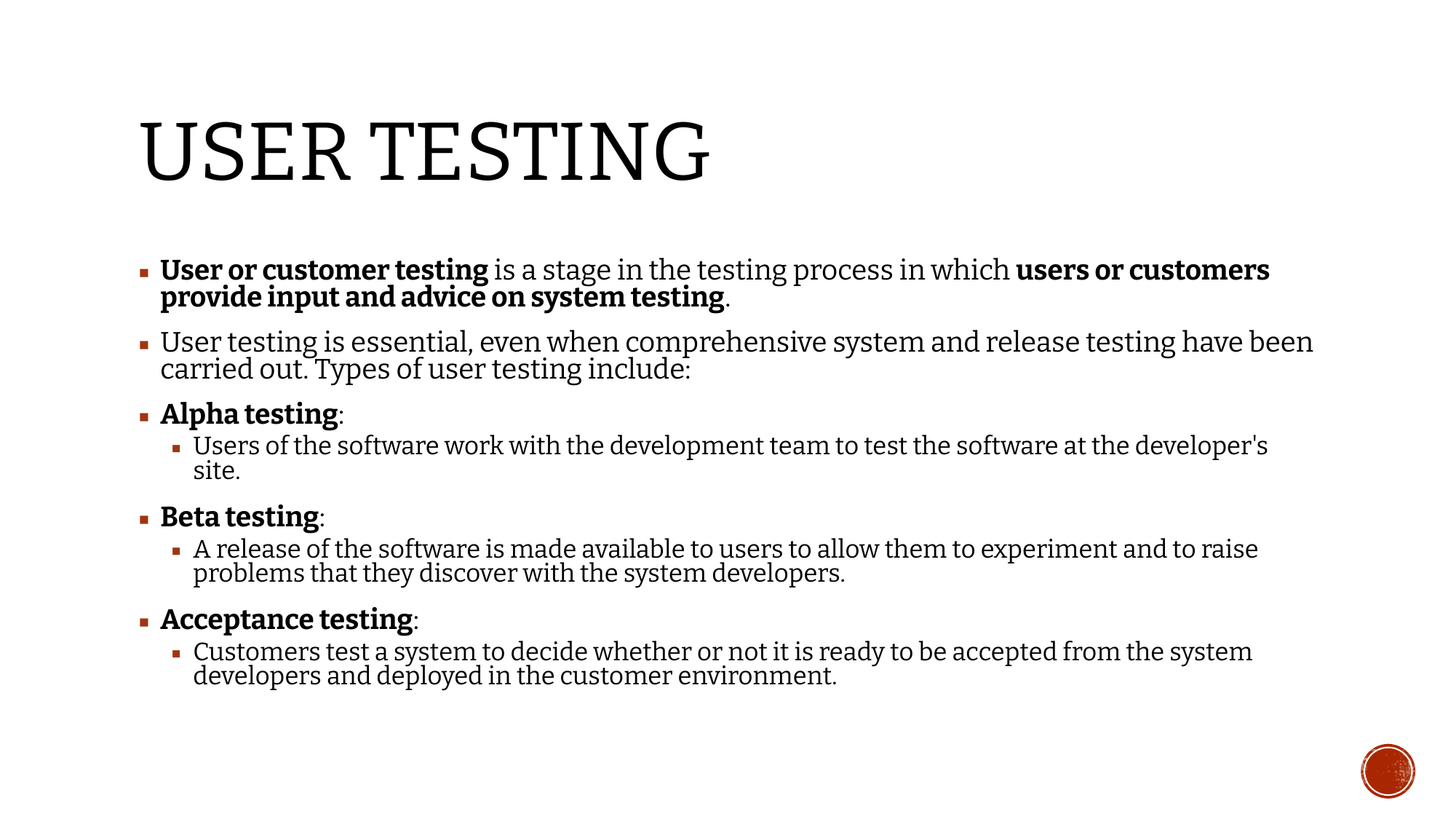

# USER TESTING
User or customer testing is a stage in the testing process in which users or customers provide input and advice on system testing.
User testing is essential, even when comprehensive system and release testing have been carried out. Types of user testing include:
Alpha testing:
Users of the software work with the development team to test the software at the developer's site.
Beta testing:
A release of the software is made available to users to allow them to experiment and to raise problems that they discover with the system developers.
Acceptance testing:
Customers test a system to decide whether or not it is ready to be accepted from the system developers and deployed in the customer environment.